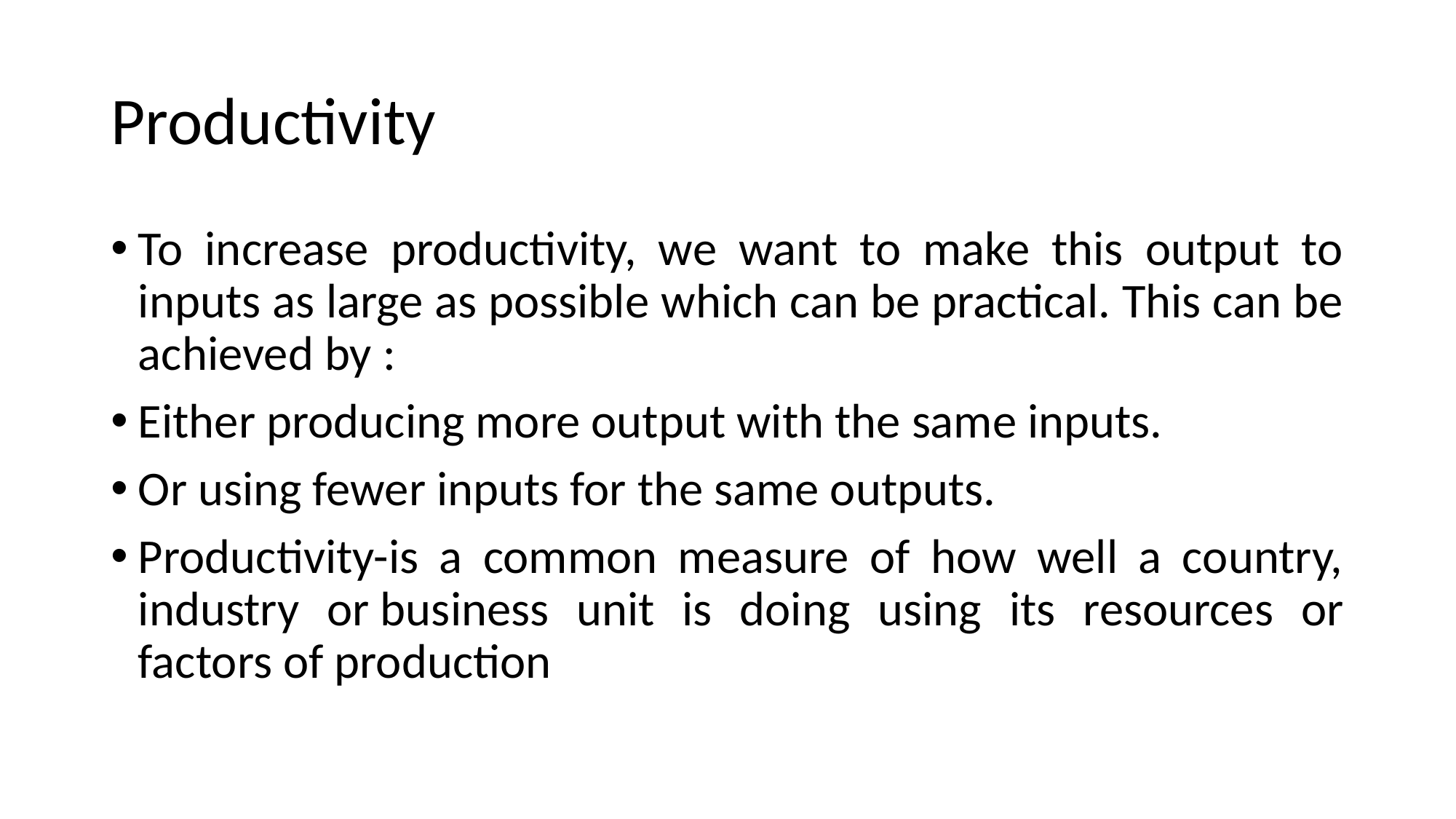

# Productivity
To increase productivity, we want to make this output to inputs as large as possible which can be practical. This can be achieved by :
Either producing more output with the same inputs.
Or using fewer inputs for the same outputs.
Productivity-is a common measure of how well a country, industry or business unit is doing using its resources or factors of production